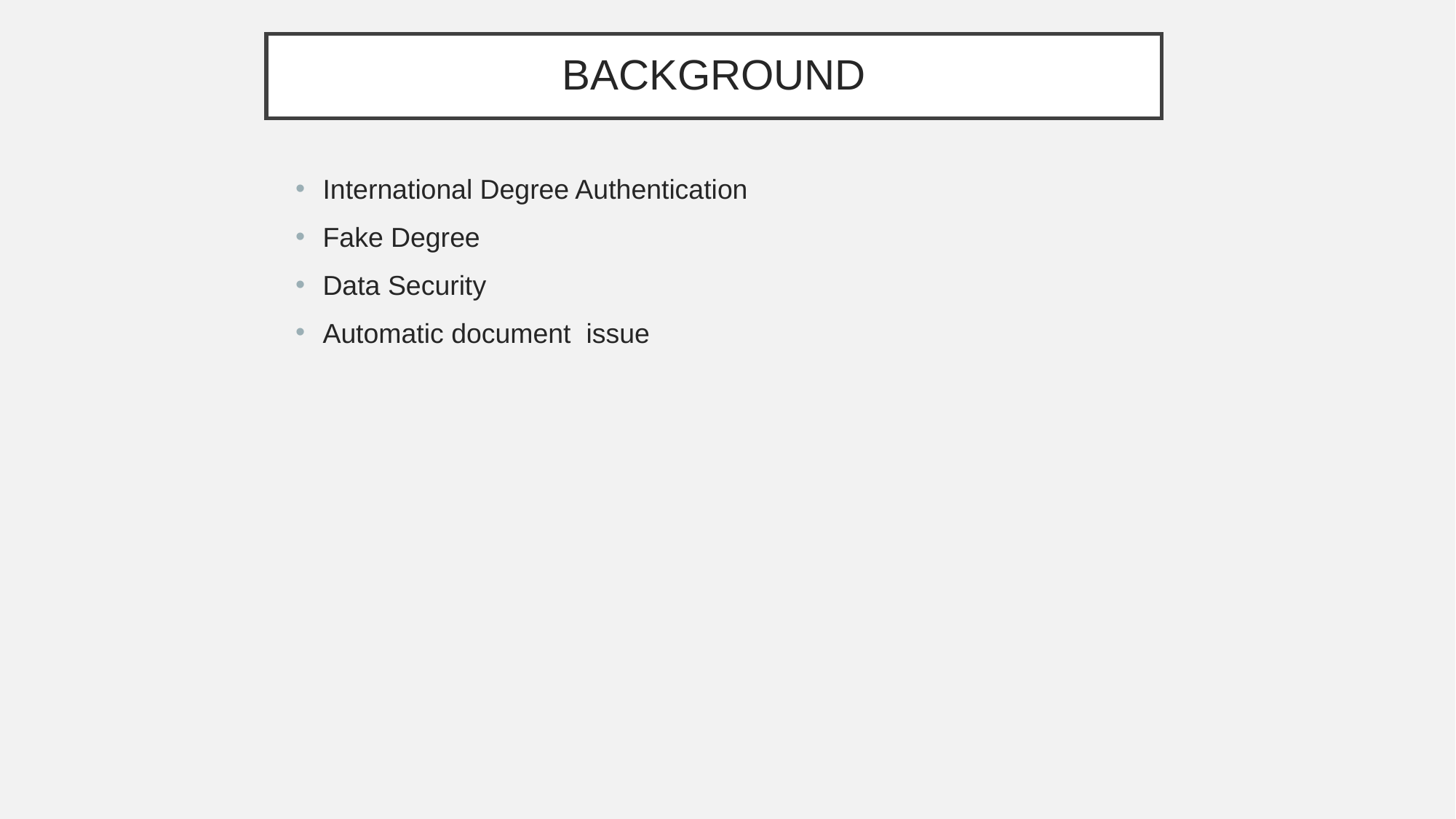

# BACKGROUND
International Degree Authentication
Fake Degree
Data Security
Automatic document  issue